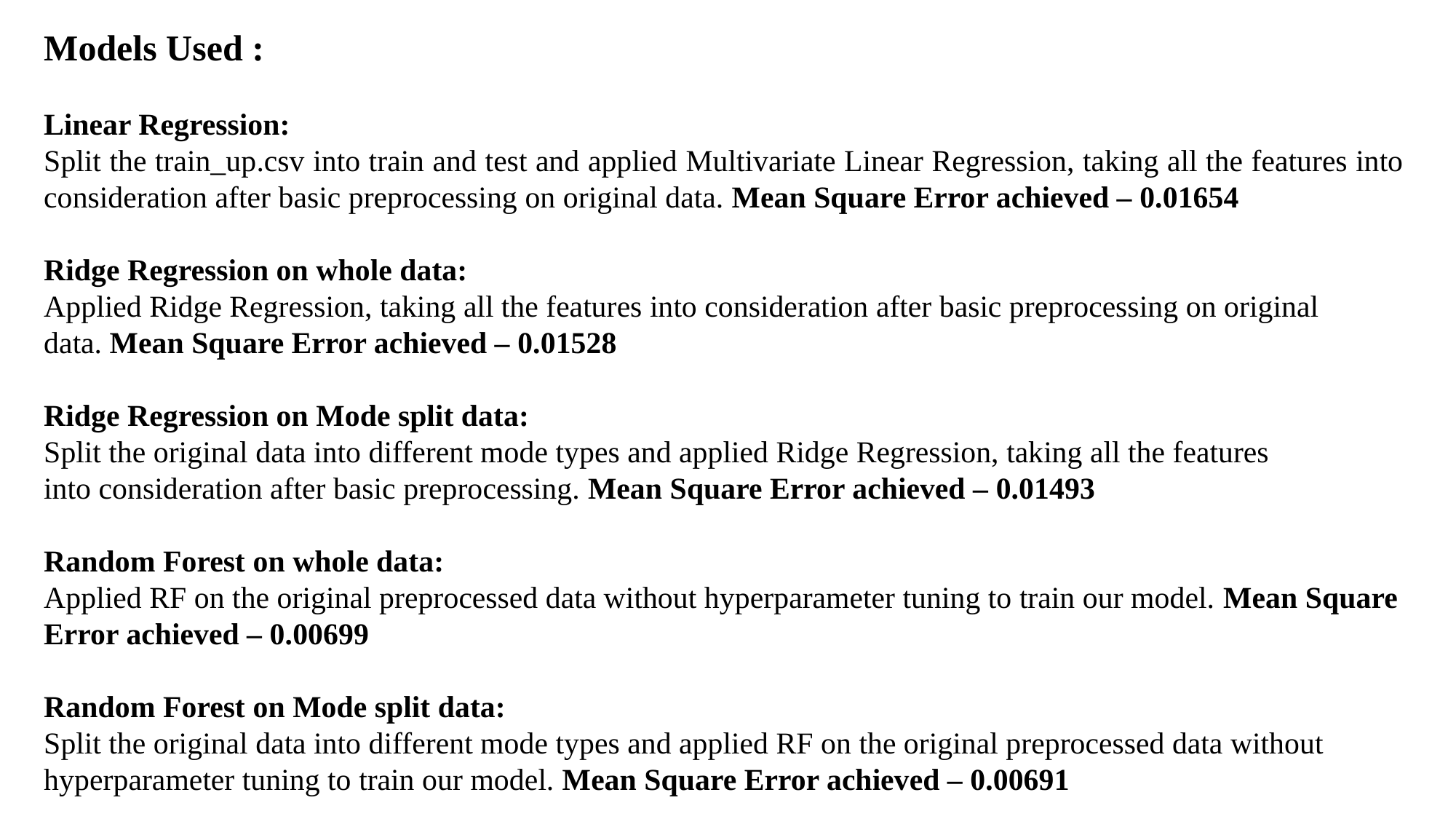

Models Used :

Linear Regression:
Split the train_up.csv into train and test and applied Multivariate Linear Regression, taking all the features into consideration after basic preprocessing on original data. Mean Square Error achieved – 0.01654

Ridge Regression on whole data:
Applied Ridge Regression, taking all the features into consideration after basic preprocessing on original data. Mean Square Error achieved – 0.01528

Ridge Regression on Mode split data:
Split the original data into different mode types and applied Ridge Regression, taking all the features into consideration after basic preprocessing. Mean Square Error achieved – 0.01493

Random Forest on whole data:
Applied RF on the original preprocessed data without hyperparameter tuning to train our model. Mean Square Error achieved – 0.00699

Random Forest on Mode split data:
Split the original data into different mode types and applied RF on the original preprocessed data without hyperparameter tuning to train our model. Mean Square Error achieved – 0.00691